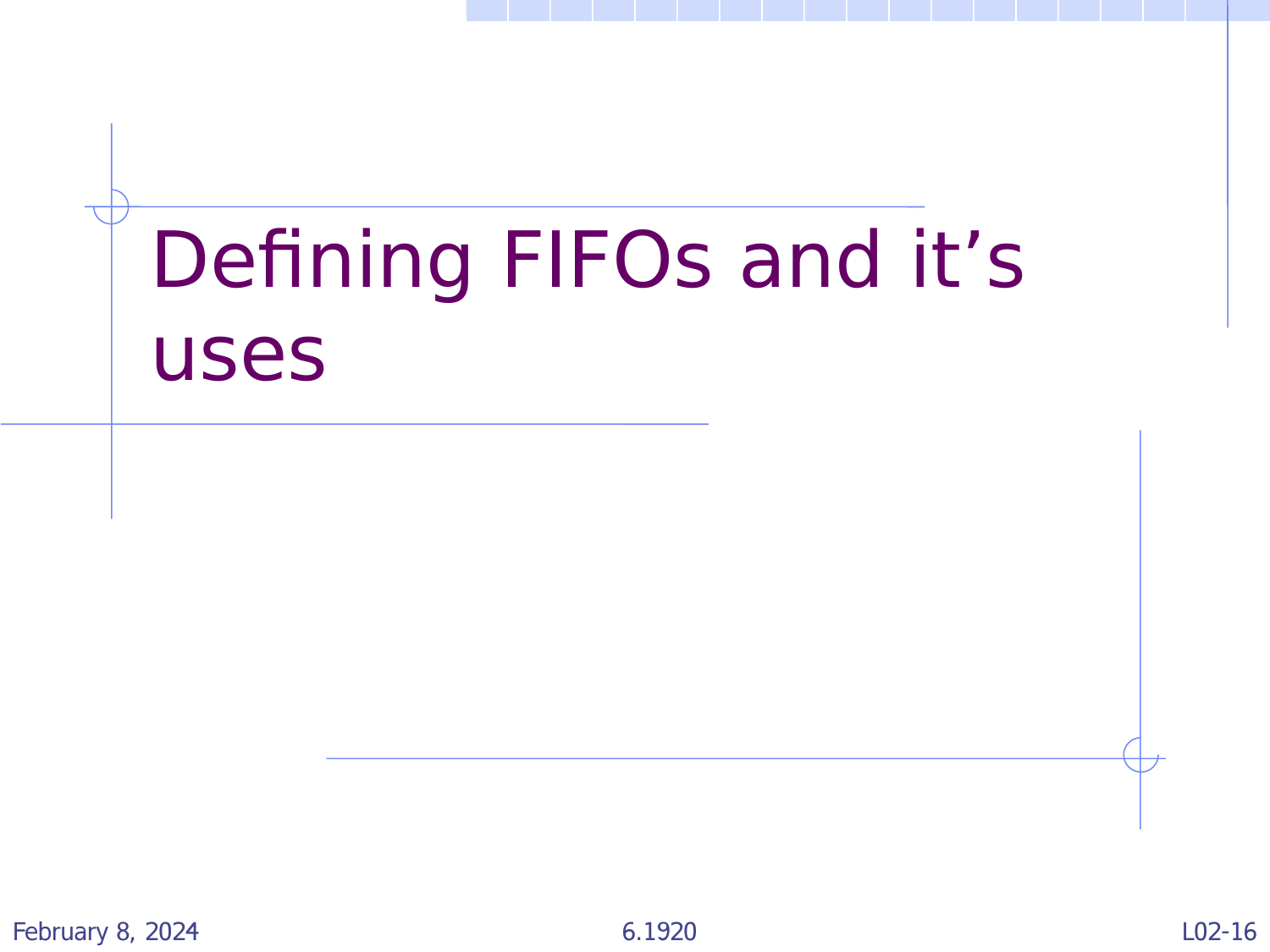

# Defining FIFOs and it’s uses

February 8, 2024
6.1920
L02-16